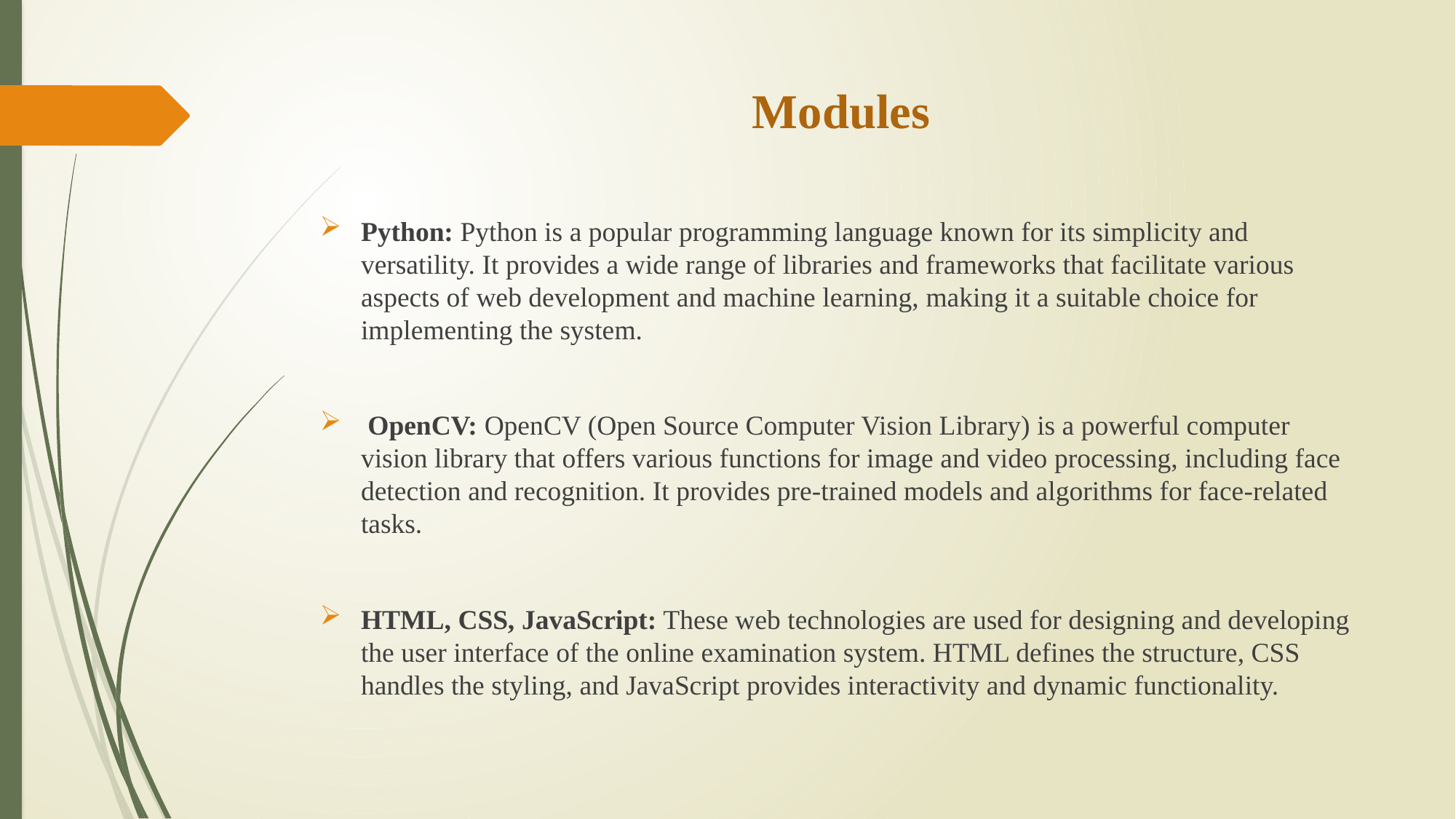

# Modules
Python: Python is a popular programming language known for its simplicity and versatility. It provides a wide range of libraries and frameworks that facilitate various aspects of web development and machine learning, making it a suitable choice for implementing the system.

 OpenCV: OpenCV (Open Source Computer Vision Library) is a powerful computer vision library that offers various functions for image and video processing, including face detection and recognition. It provides pre-trained models and algorithms for face-related tasks.

HTML, CSS, JavaScript: These web technologies are used for designing and developing the user interface of the online examination system. HTML defines the structure, CSS handles the styling, and JavaScript provides interactivity and dynamic functionality.